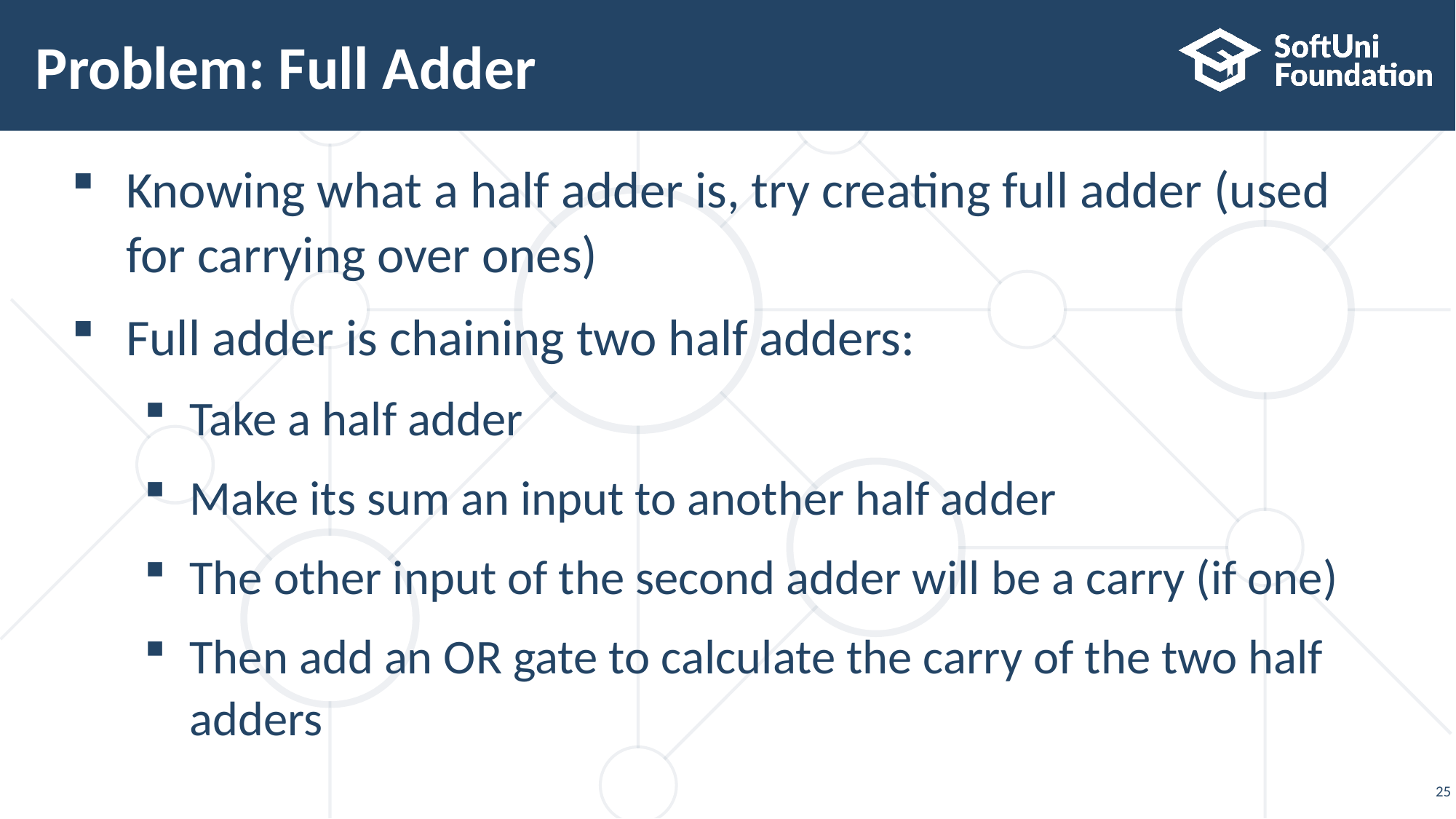

# Problem: Full Adder
Knowing what a half adder is, try creating full adder (used
for carrying over ones)
Full adder is chaining two half adders:
Take a half adder
Make its sum an input to another half adder
The other input of the second adder will be a carry (if one)
Then add an OR gate to calculate the carry of the two half
adders
25